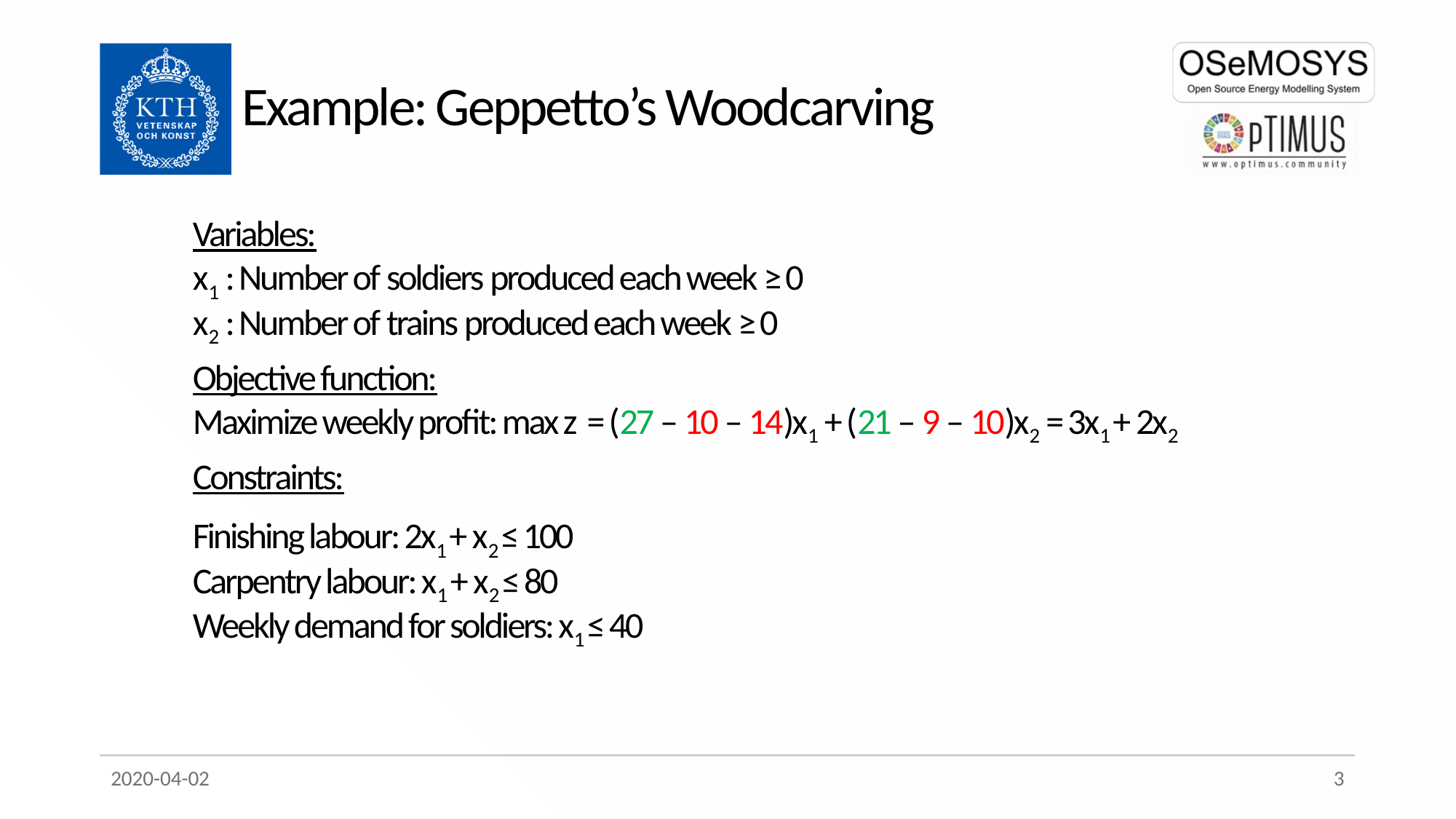

# Example: Geppetto’s Woodcarving
Variables:
x1 : Number of soldiers produced each week ≥ 0
x2 : Number of trains produced each week ≥ 0
Objective function:
Maximize weekly profit: max z  = (27 – 10 – 14)x1 + (21 – 9 – 10)x2 = 3x1 + 2x2
Constraints:
Finishing labour: 2x1 + x2 ≤ 100
Carpentry labour: x1 + x2 ≤ 80
Weekly demand for soldiers: x1 ≤ 40

2020-04-02

3